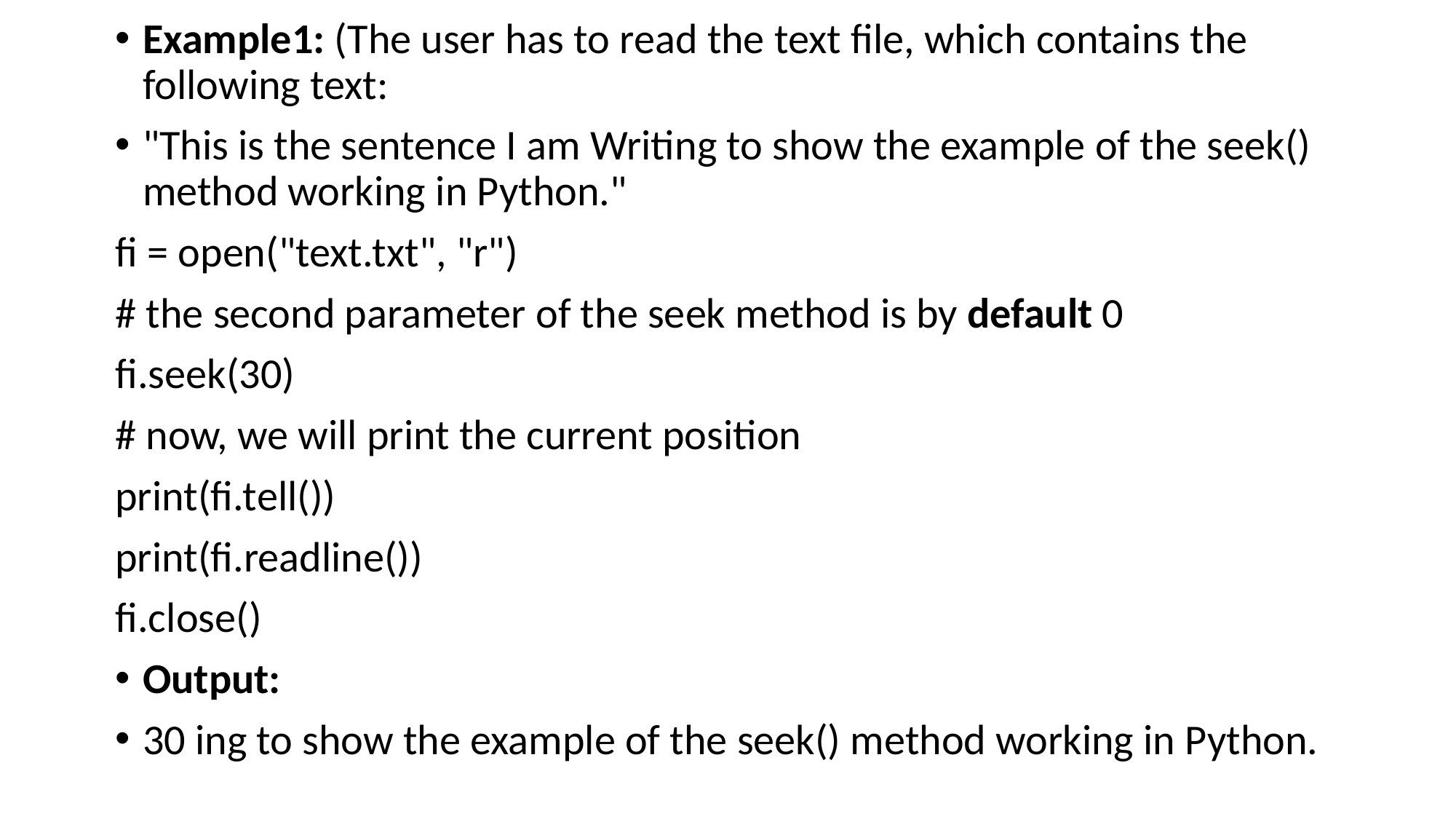

Example1: (The user has to read the text file, which contains the following text:
"This is the sentence I am Writing to show the example of the seek() method working in Python."
fi = open("text.txt", "r")
# the second parameter of the seek method is by default 0
fi.seek(30)
# now, we will print the current position
print(fi.tell())
print(fi.readline())
fi.close()
Output:
30 ing to show the example of the seek() method working in Python.